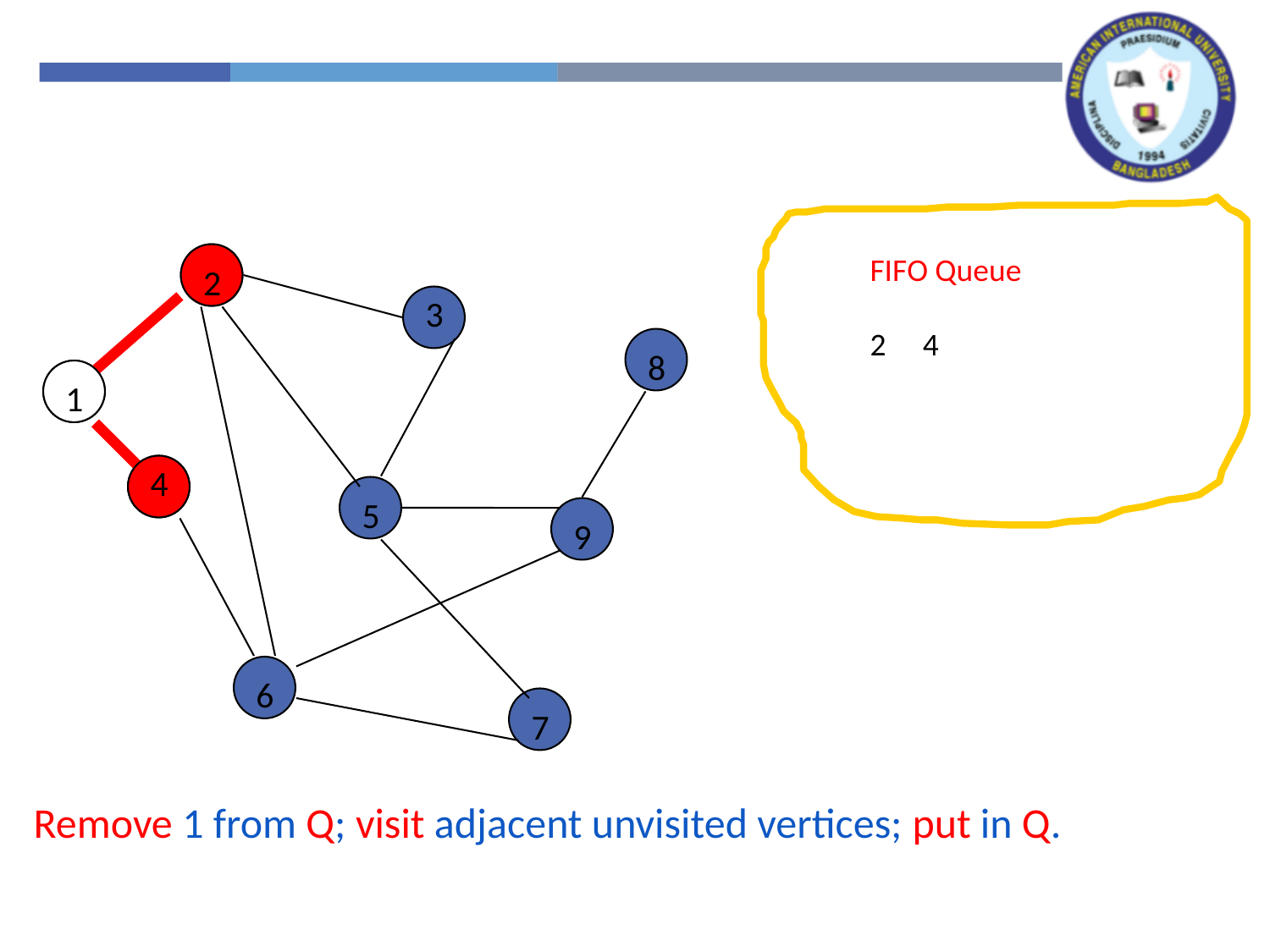

FIFO Queue

2
2

3

2
4

8

1
1

4

4

5

9

6

7
Remove 1 from Q; visit adjacent unvisited vertices; put in Q.